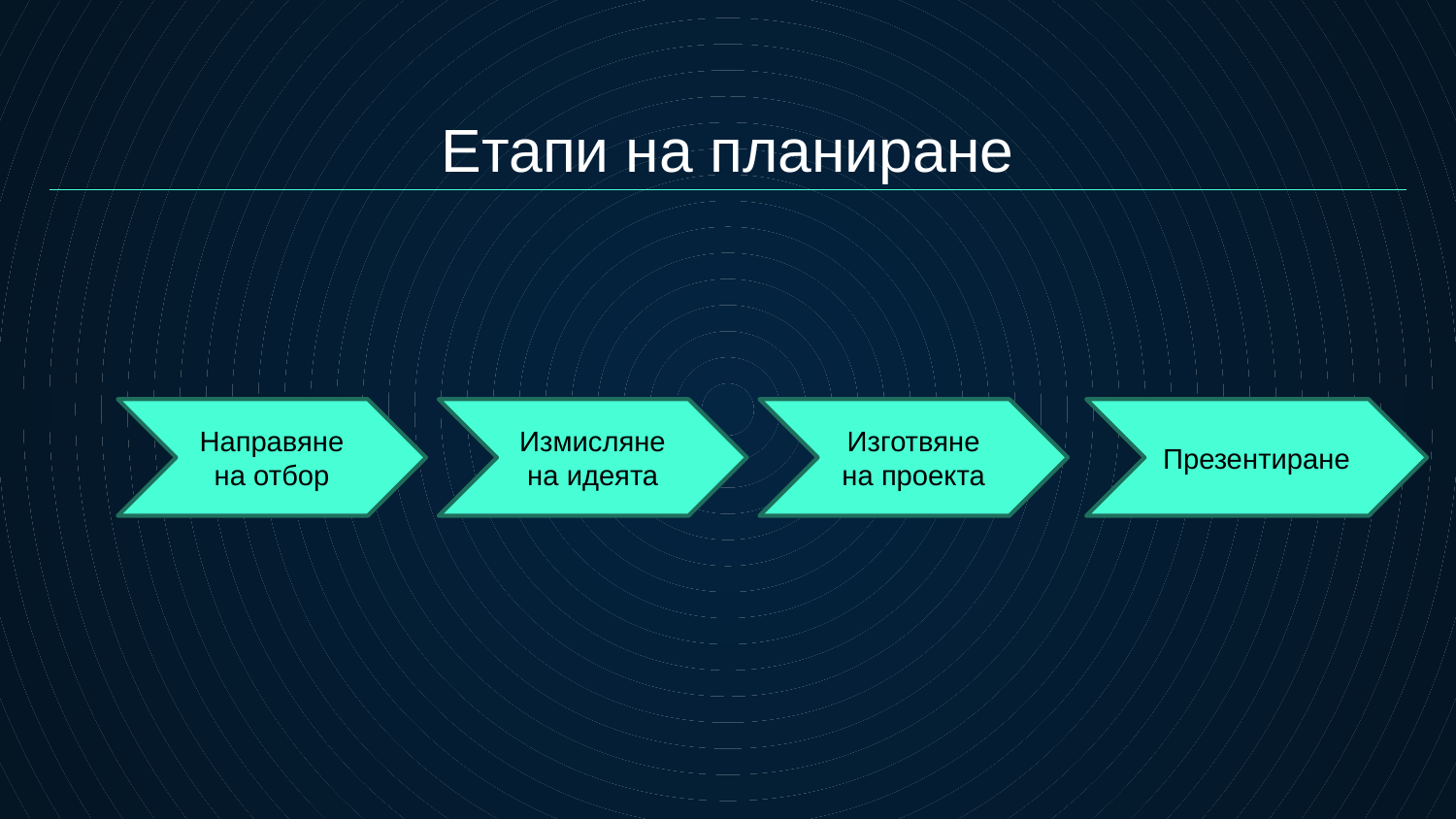

Етапи на планиране
Направяне на отбор
Измисляне на идеята
Изготвяне на проекта
Презентиране